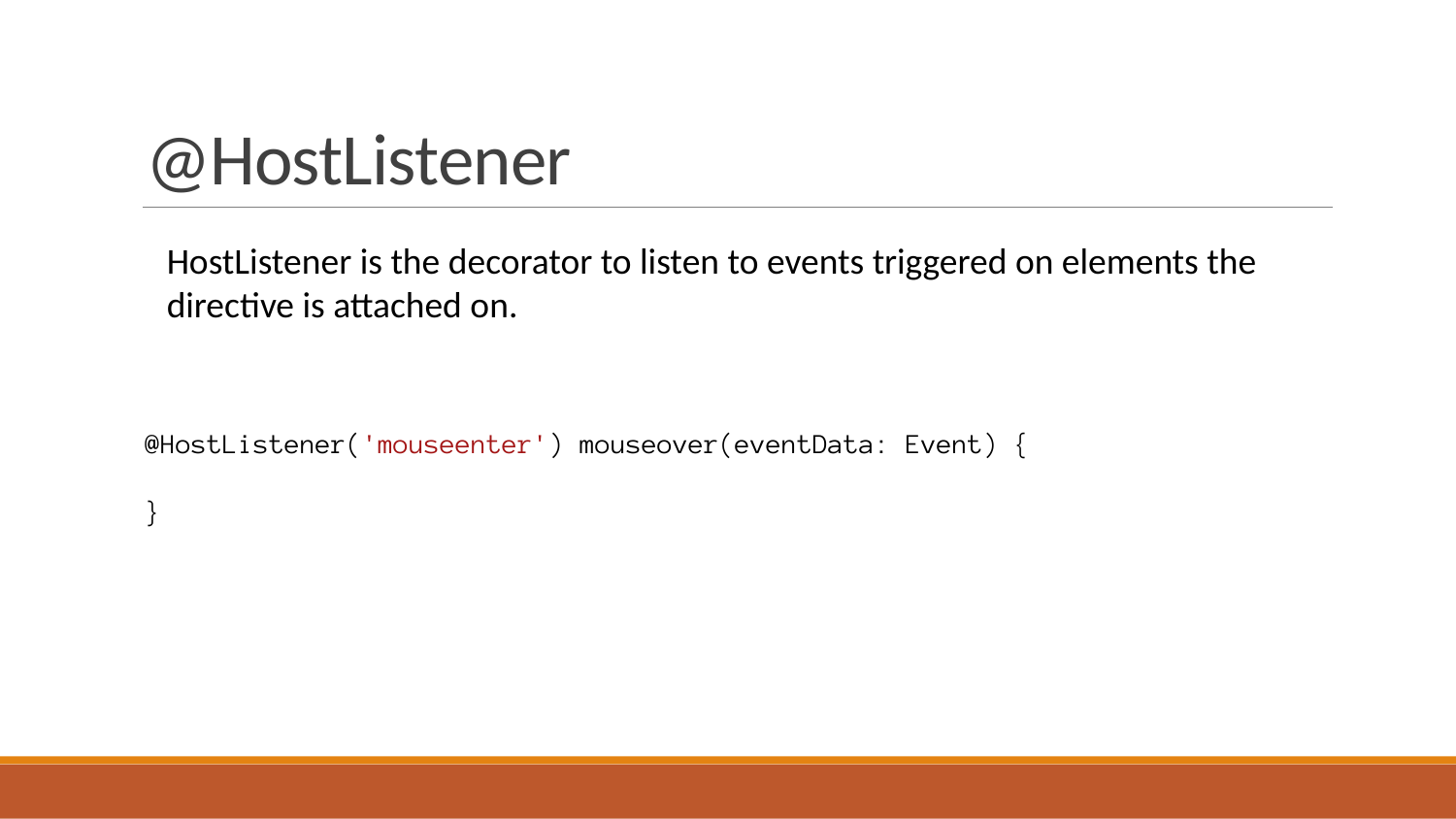

# @HostListener
HostListener is the decorator to listen to events triggered on elements the directive is attached on.
@HostListener('mouseenter') mouseover(eventData: Event) {

}